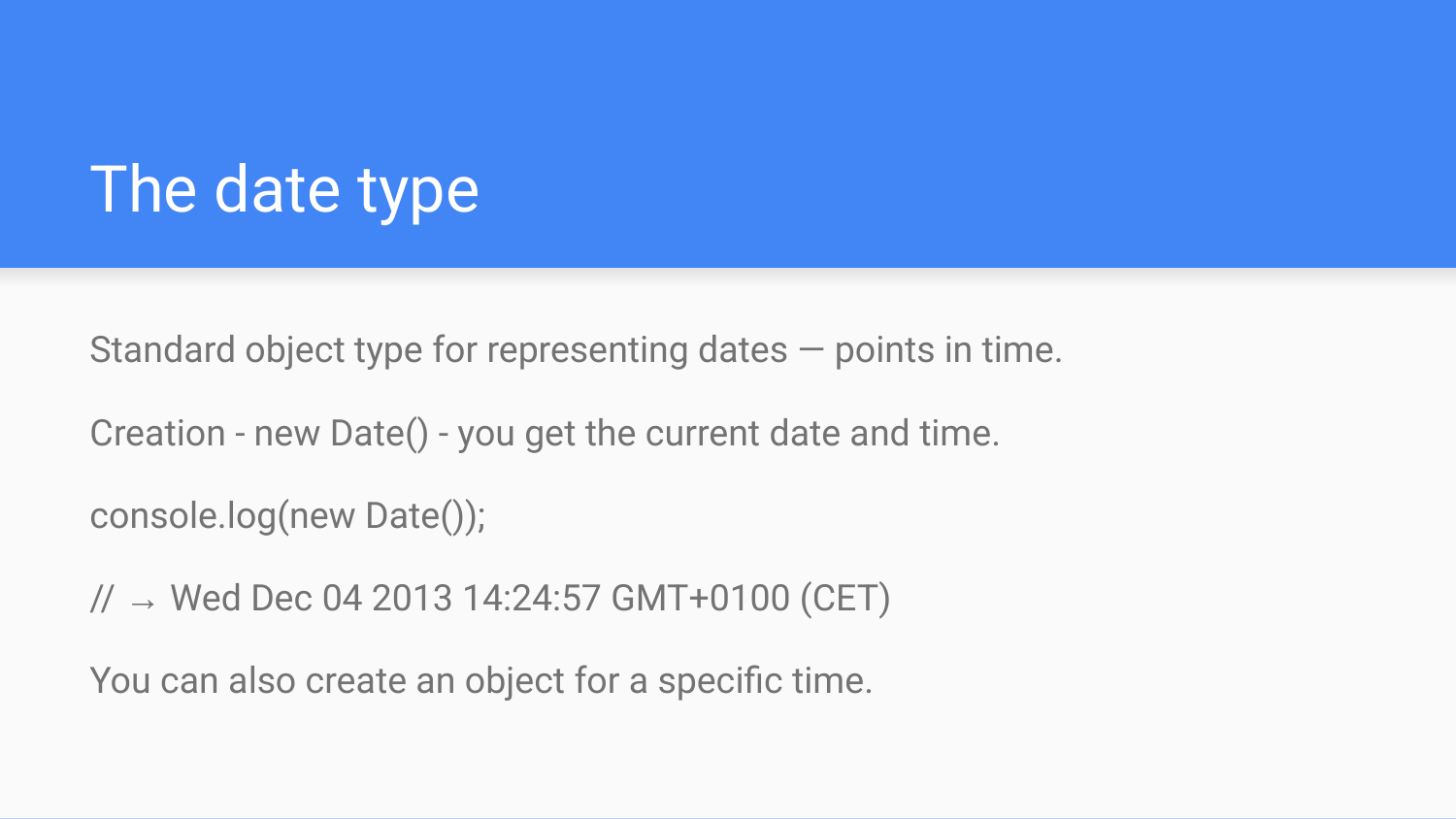

# The date type
Standard object type for representing dates — points in time.
Creation - new Date() - you get the current date and time.
console.log(new Date());
// → Wed Dec 04 2013 14:24:57 GMT+0100 (CET)
You can also create an object for a specific time.